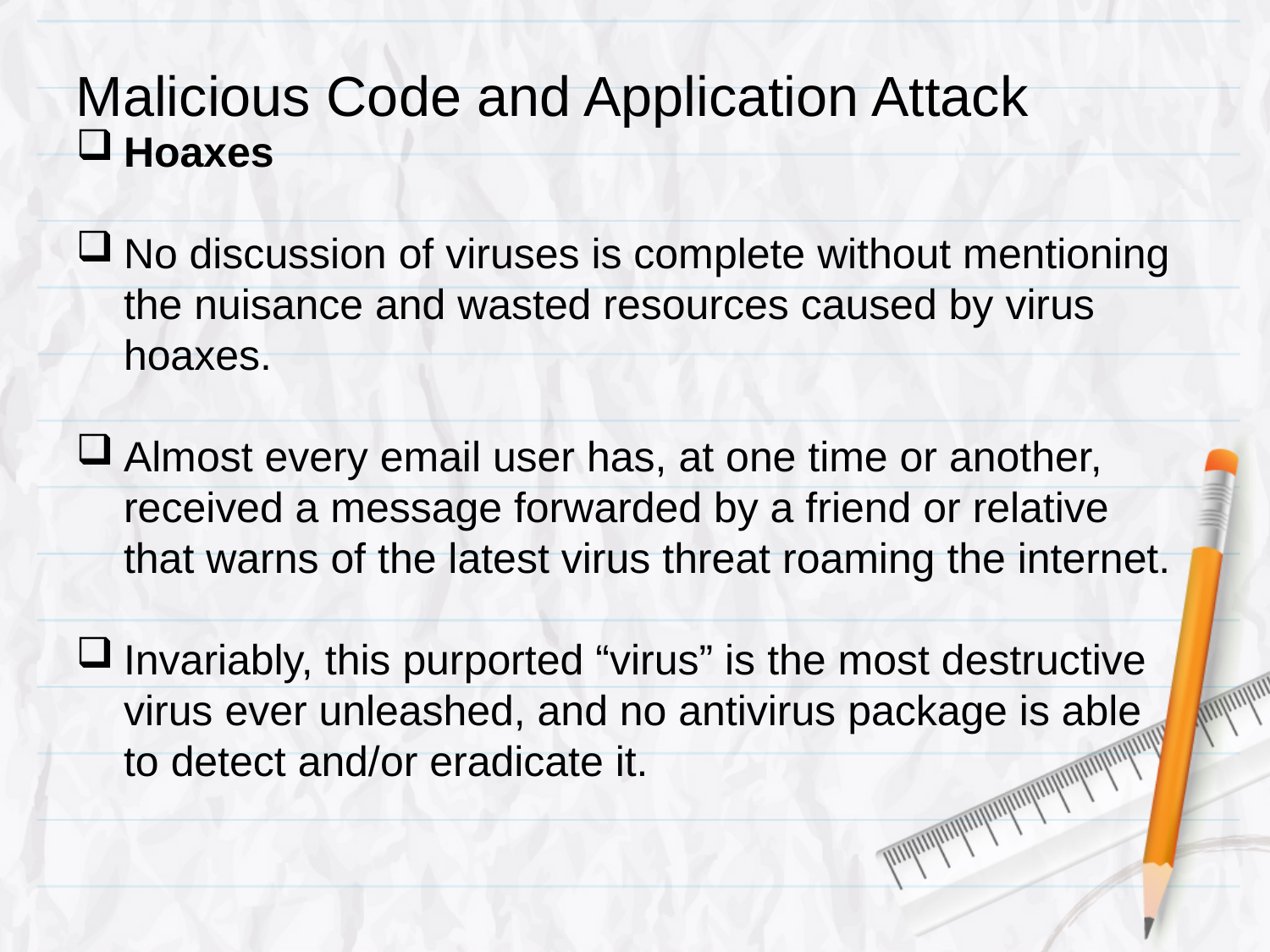

# Malicious Code and Application Attack
Hoaxes

No discussion of viruses is complete without mentioning the nuisance and wasted resources caused by virus hoaxes.

Almost every email user has, at one time or another, received a message forwarded by a friend or relative that warns of the latest virus threat roaming the internet.

Invariably, this purported “virus” is the most destructive virus ever unleashed, and no antivirus package is able to detect and/or eradicate it.